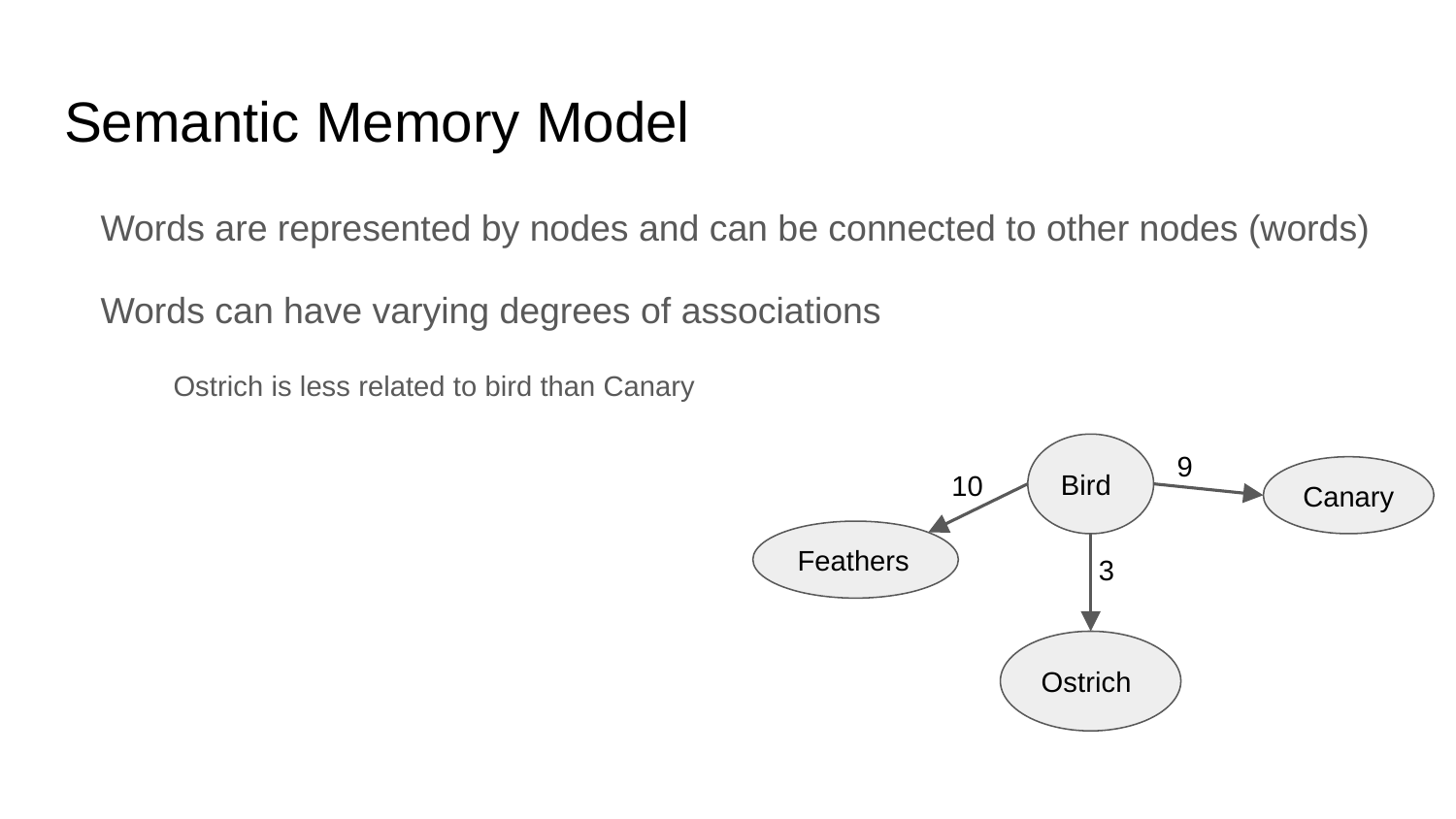

# Semantic Memory Model

Words are represented by nodes and can be connected to other nodes (words)
Words can have varying degrees of associations
Ostrich is less related to bird than Canary
Bird
9
10
Canary
Feathers
3
Ostrich